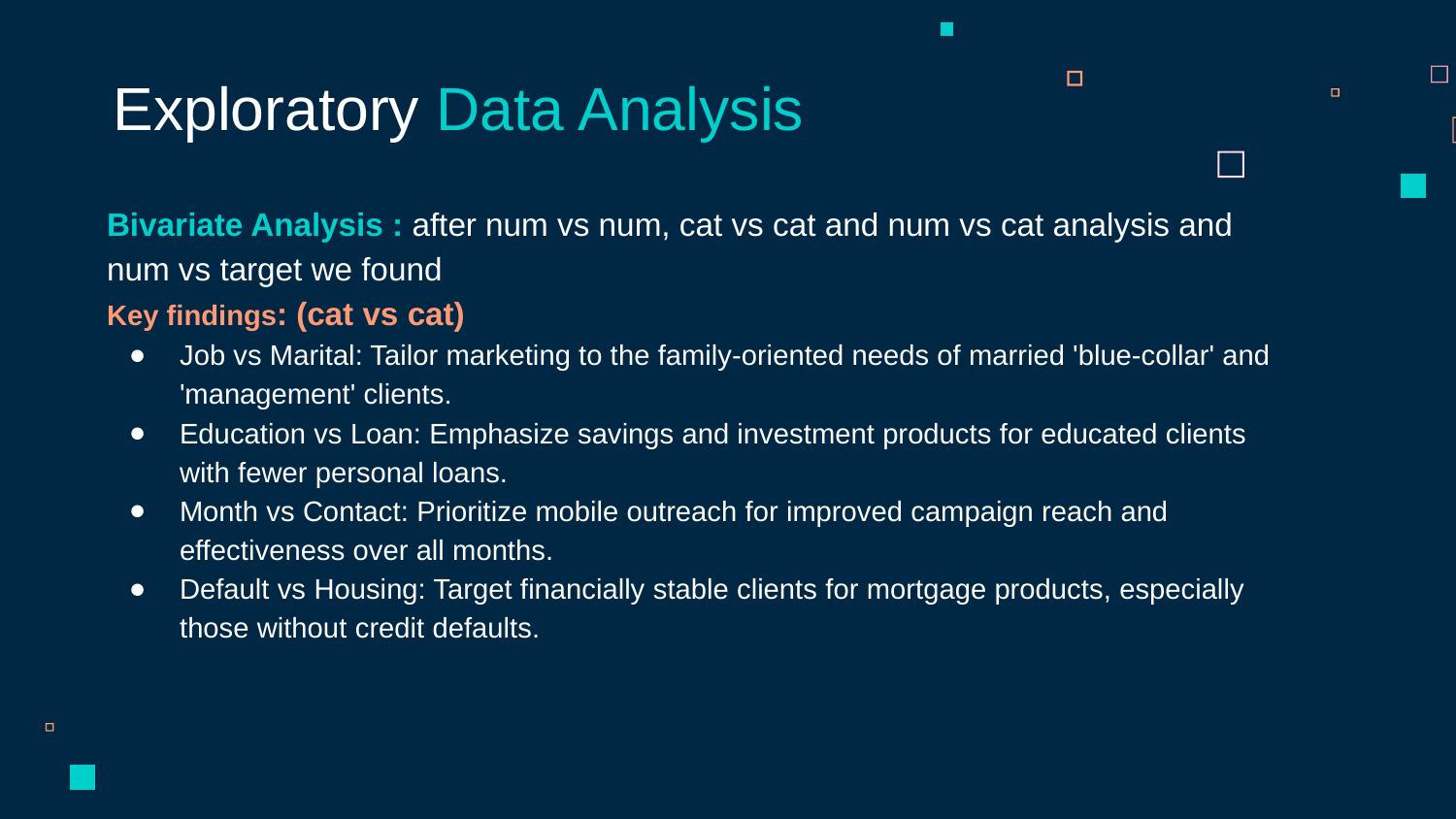

Exploratory Data Analysis
Bivariate Analysis : after num vs num, cat vs cat and num vs cat analysis and num vs target we found
Key findings: (cat vs cat)
Job vs Marital: Tailor marketing to the family-oriented needs of married 'blue-collar' and 'management' clients.
Education vs Loan: Emphasize savings and investment products for educated clients with fewer personal loans.
Month vs Contact: Prioritize mobile outreach for improved campaign reach and effectiveness over all months.
Default vs Housing: Target financially stable clients for mortgage products, especially those without credit defaults.